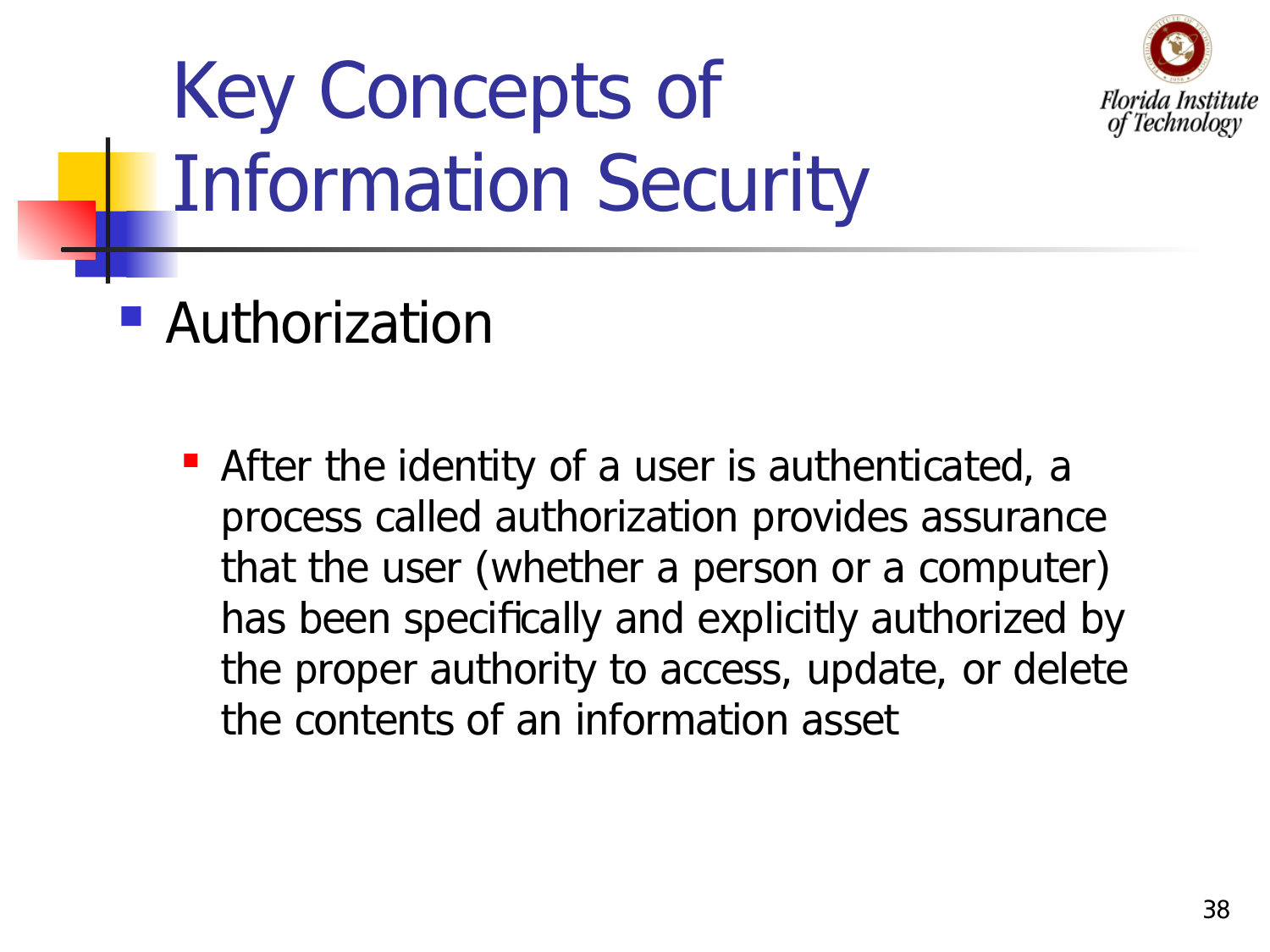

# Key Concepts of Information Security
Authorization
After the identity of a user is authenticated, a process called authorization provides assurance that the user (whether a person or a computer) has been specifically and explicitly authorized by the proper authority to access, update, or delete the contents of an information asset
38